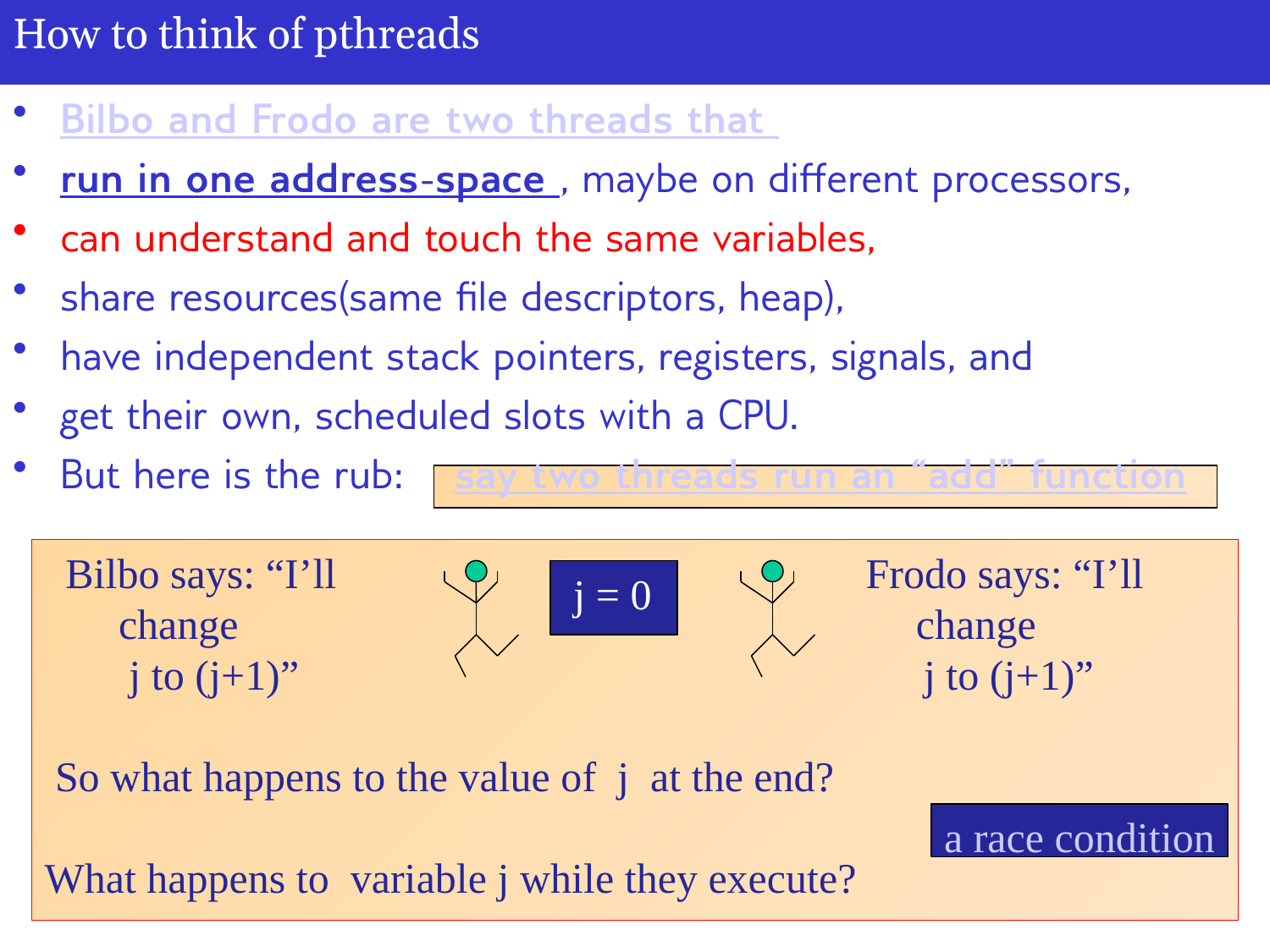

# How to think of pthreads
Bilbo and Frodo are two threads that
run in one address-space , maybe on different processors,
can understand and touch the same variables,
share resources(same file descriptors, heap),
have independent stack pointers, registers, signals, and
get their own, scheduled slots with a CPU.
But here is the rub:    say two threads run an “add” function

  Bilbo says: “I’ll                                                  Frodo says: “I’ll
       change                                                                change
        j to (j+1)”                                                           j to (j+1)”

 So what happens to the value of  j  at the end?
                                                                                     a race condition
What happens to  variable j while they execute?

 j = 0

a race condition